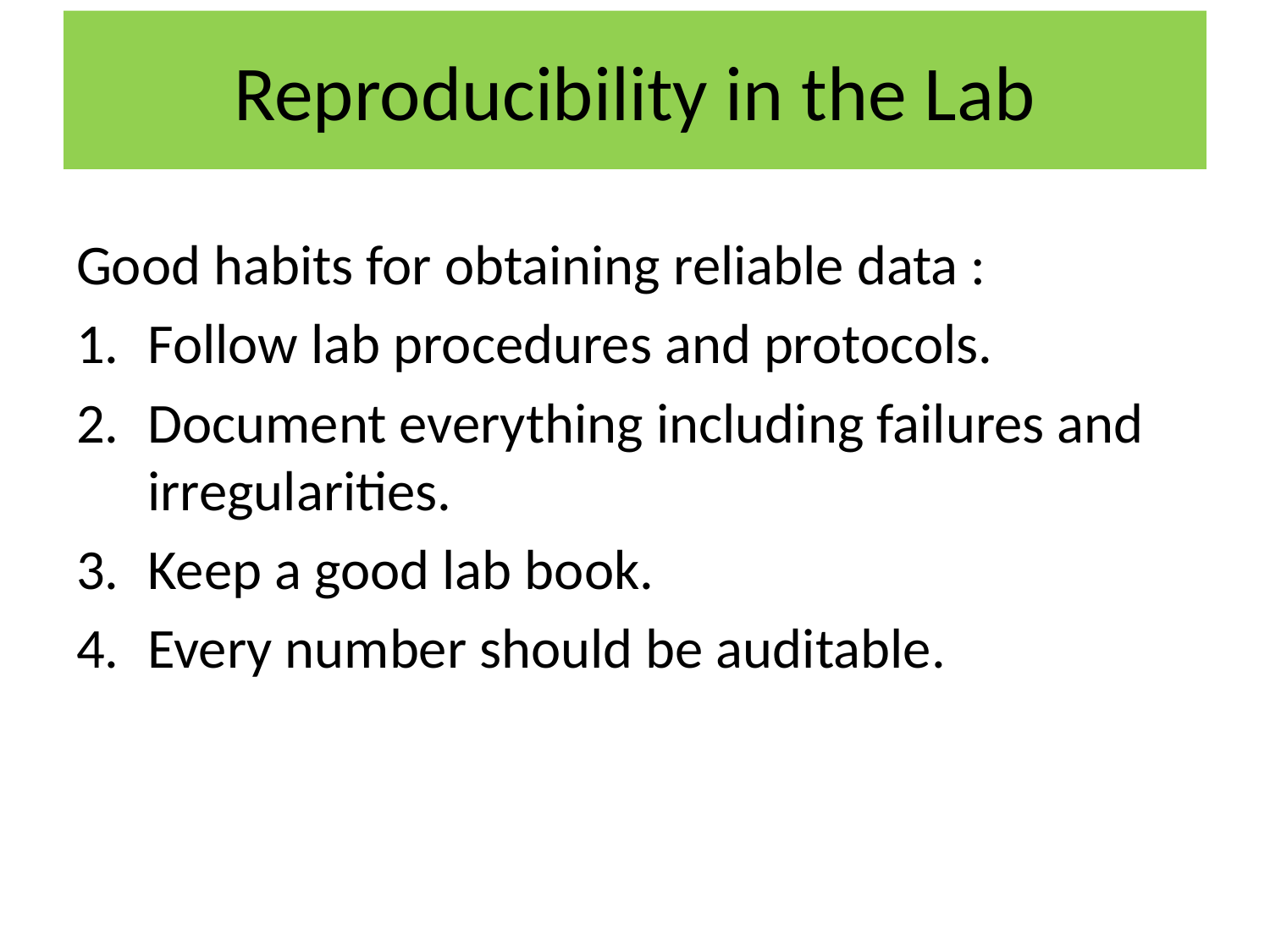

# Reproducibility in the Lab
Good habits for obtaining reliable data :
Follow lab procedures and protocols.
Document everything including failures and irregularities.
Keep a good lab book.
Every number should be auditable.